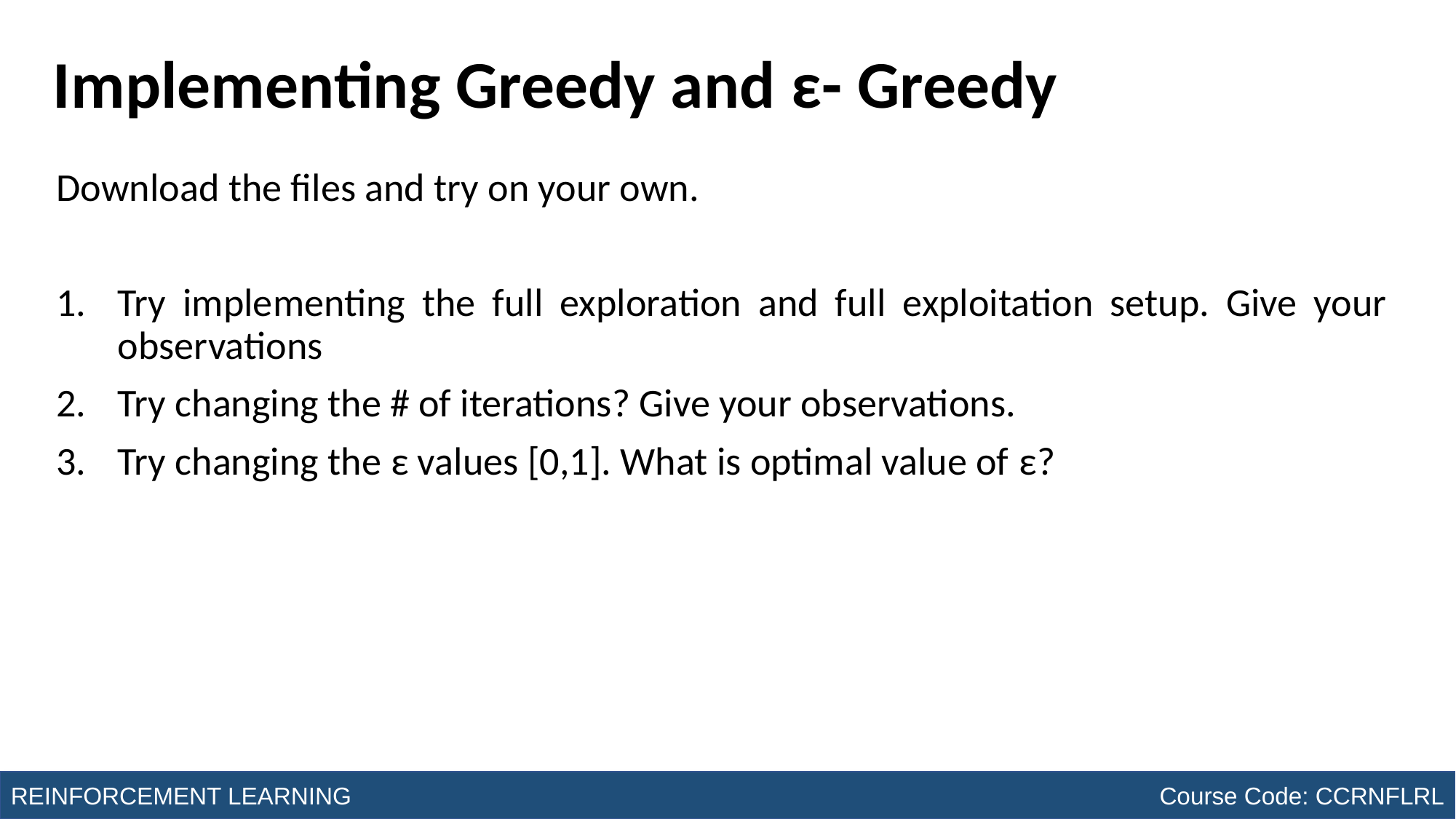

Course Code: CCINCOM/L
INTRODUCTION TO COMPUTING
# Implementing Greedy and ε- Greedy
Download the files and try on your own.

Try implementing the full exploration and full exploitation setup. Give your observations
Try changing the # of iterations? Give your observations.
Try changing the ε values [0,1]. What is optimal value of ε?
Review in Probability, Intro to RL Concepts

Joseph Marvin R. Imperial
REINFORCEMENT LEARNING
NU College of Computing and Information Technologies
Course Code: CCRNFLRL